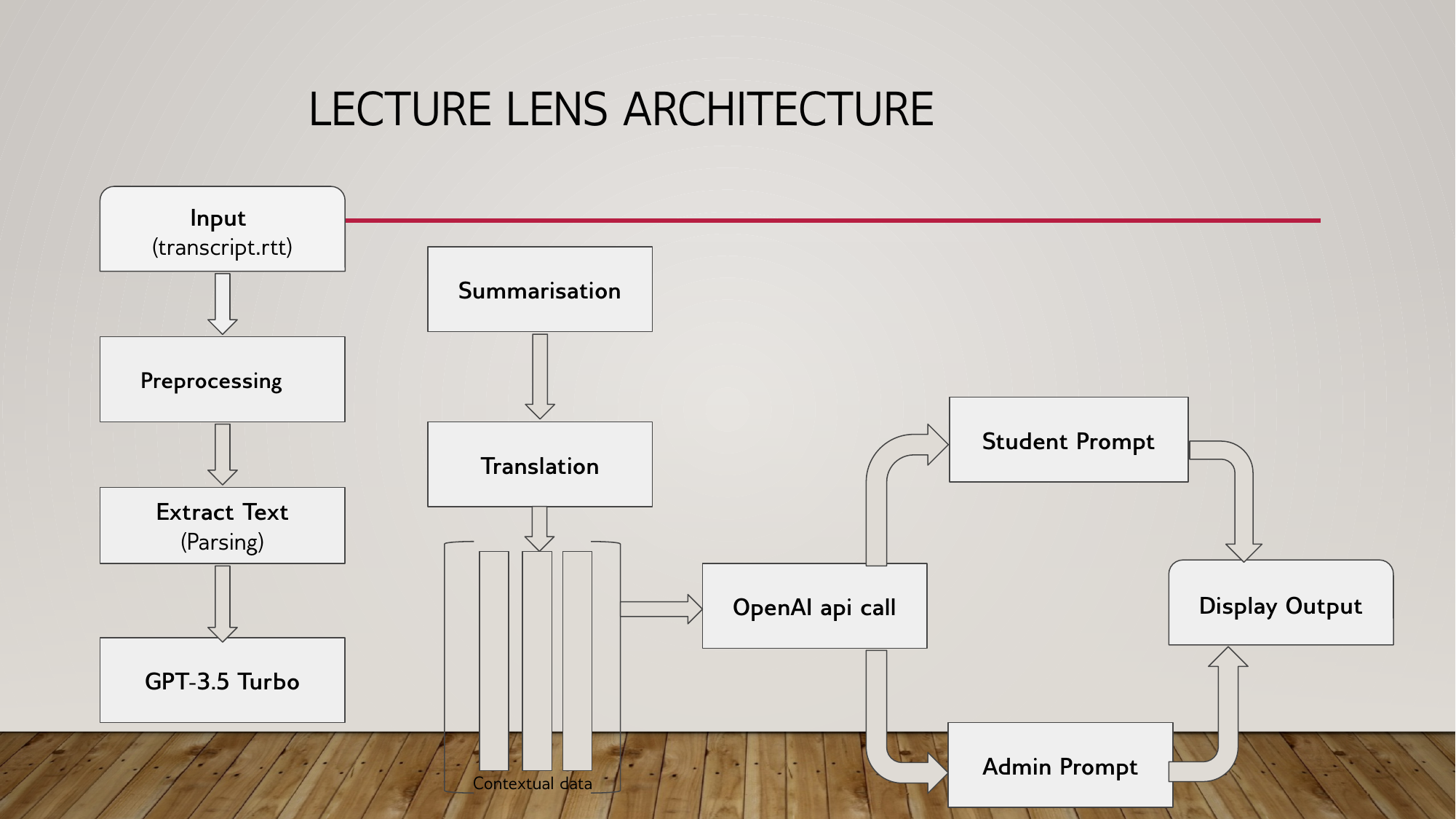

# LecTURE LENS ARCHITECTURE
Input
(transcript.rtt)
Summarisation

    Preprocessing
Student Prompt
Translation

Extract Text (Parsing)

Display Output
OpenAI api call

GPT-3.5 Turbo

Admin Prompt
Contextual data